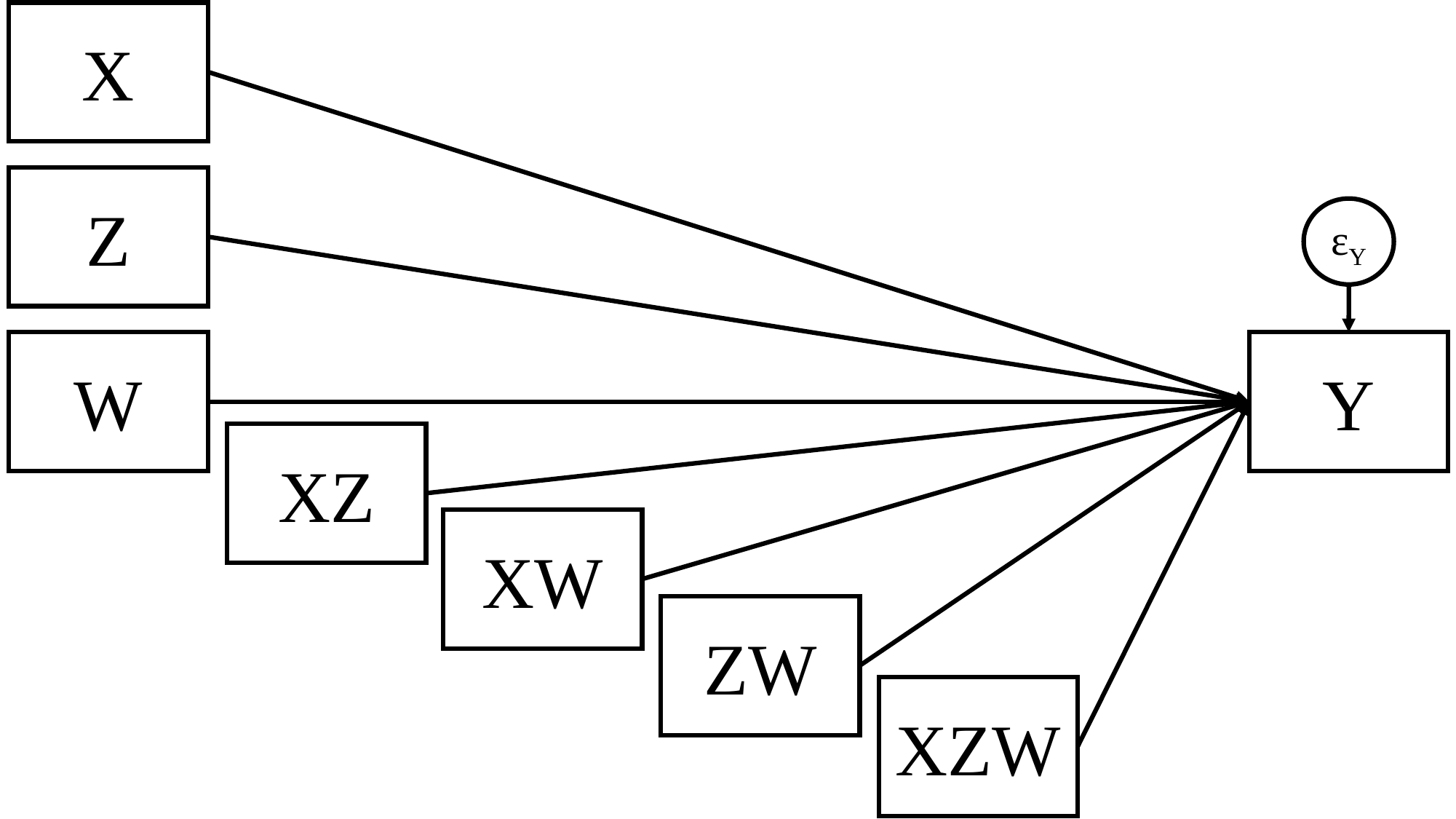

X
Z
εY
W
Y
XZ
XW
ZW
XZW